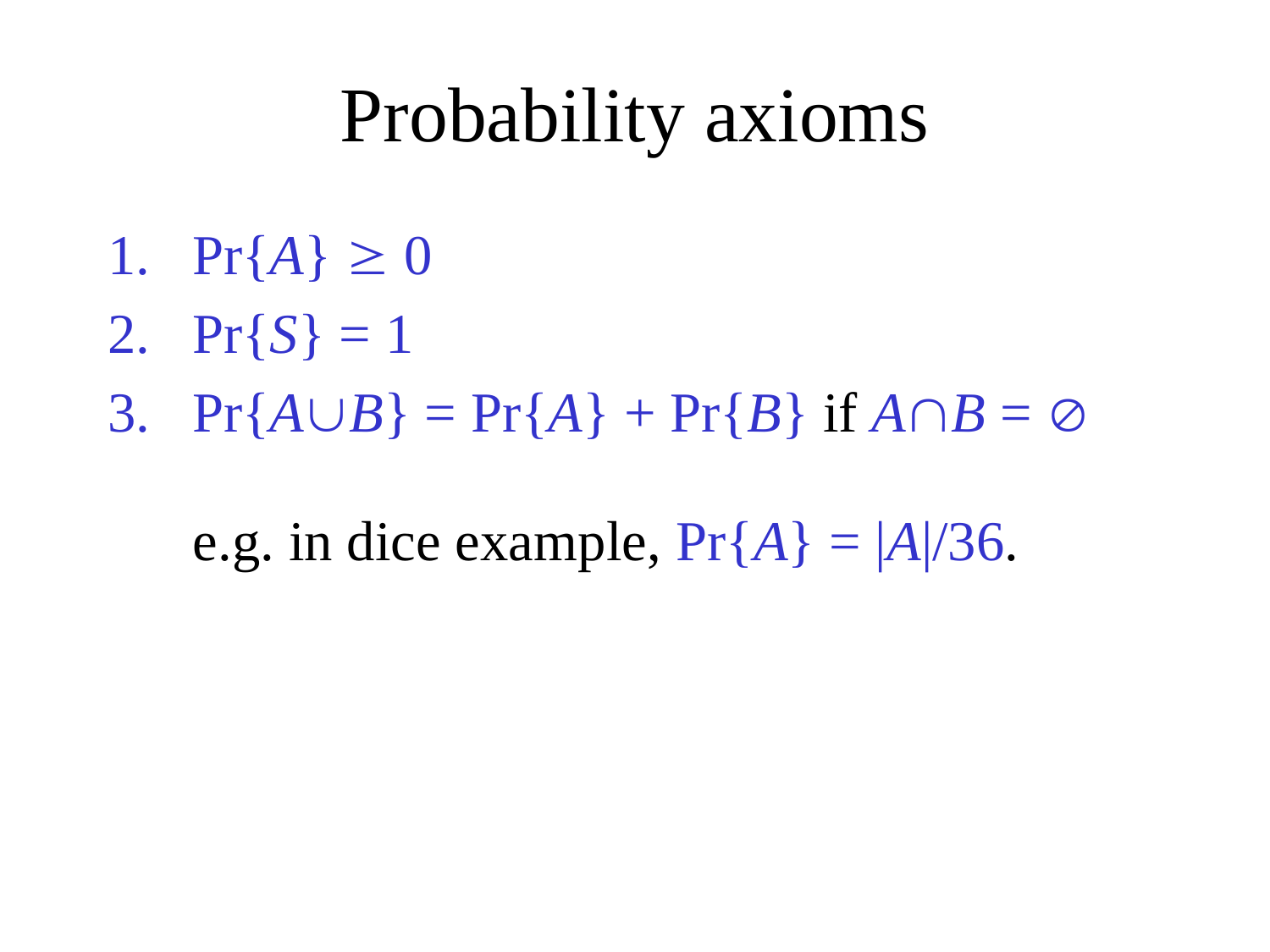

# Probability axioms
Pr{A} ≥ 0
Pr{S} = 1
Pr{A∪B} = Pr{A} + Pr{B} if A∩B = ∅

      e.g. in dice example, Pr{A} = |A|/36.

29